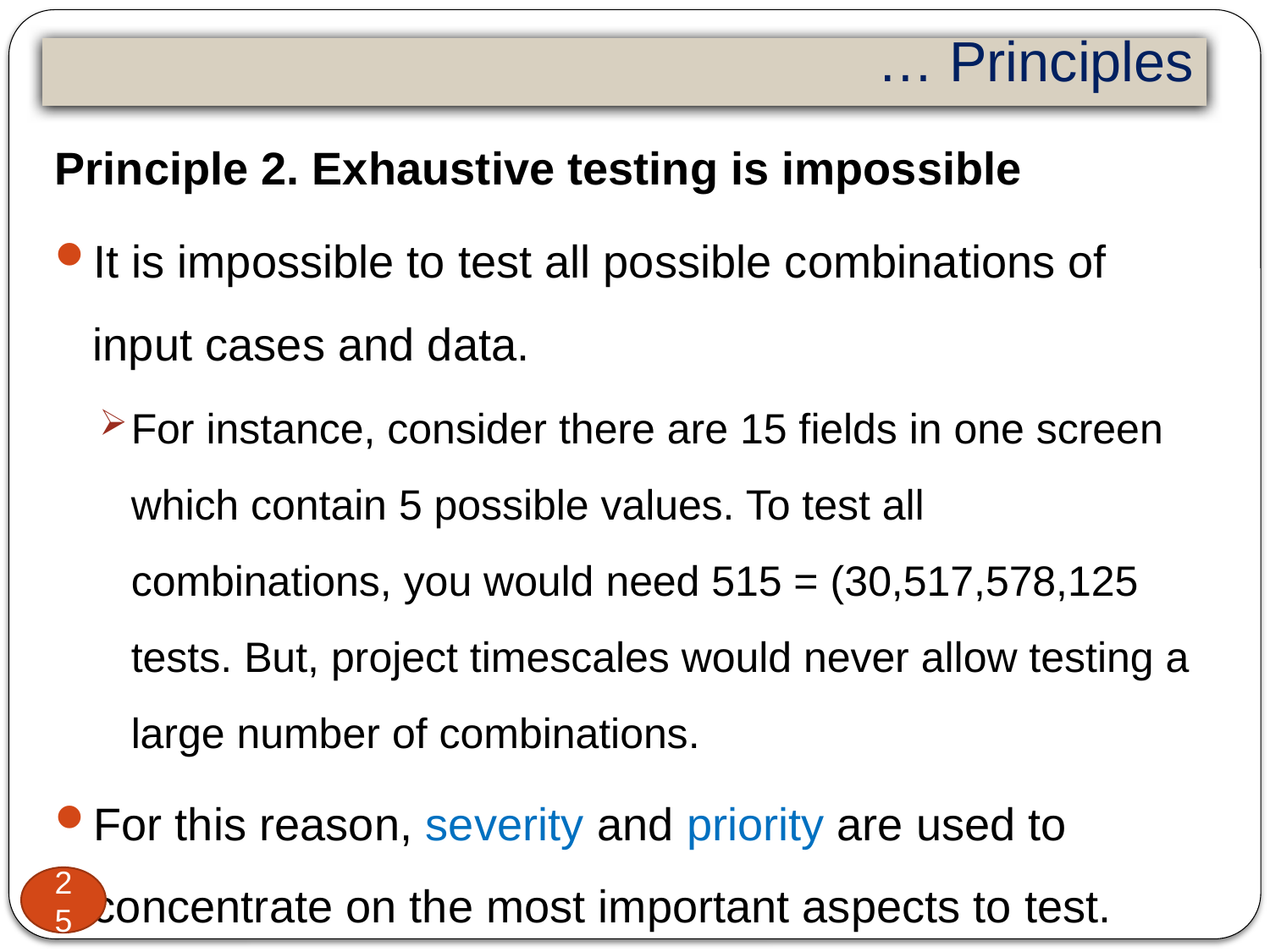

# … Principles
Principle 2. Exhaustive testing is impossible
It is impossible to test all possible combinations of input cases and data.
For instance, consider there are 15 fields in one screen which contain 5 possible values. To test all combinations, you would need 515 = (30,517,578,125 tests. But, project timescales would never allow testing a large number of combinations.
For this reason, severity and priority are used to concentrate on the most important aspects to test.
25